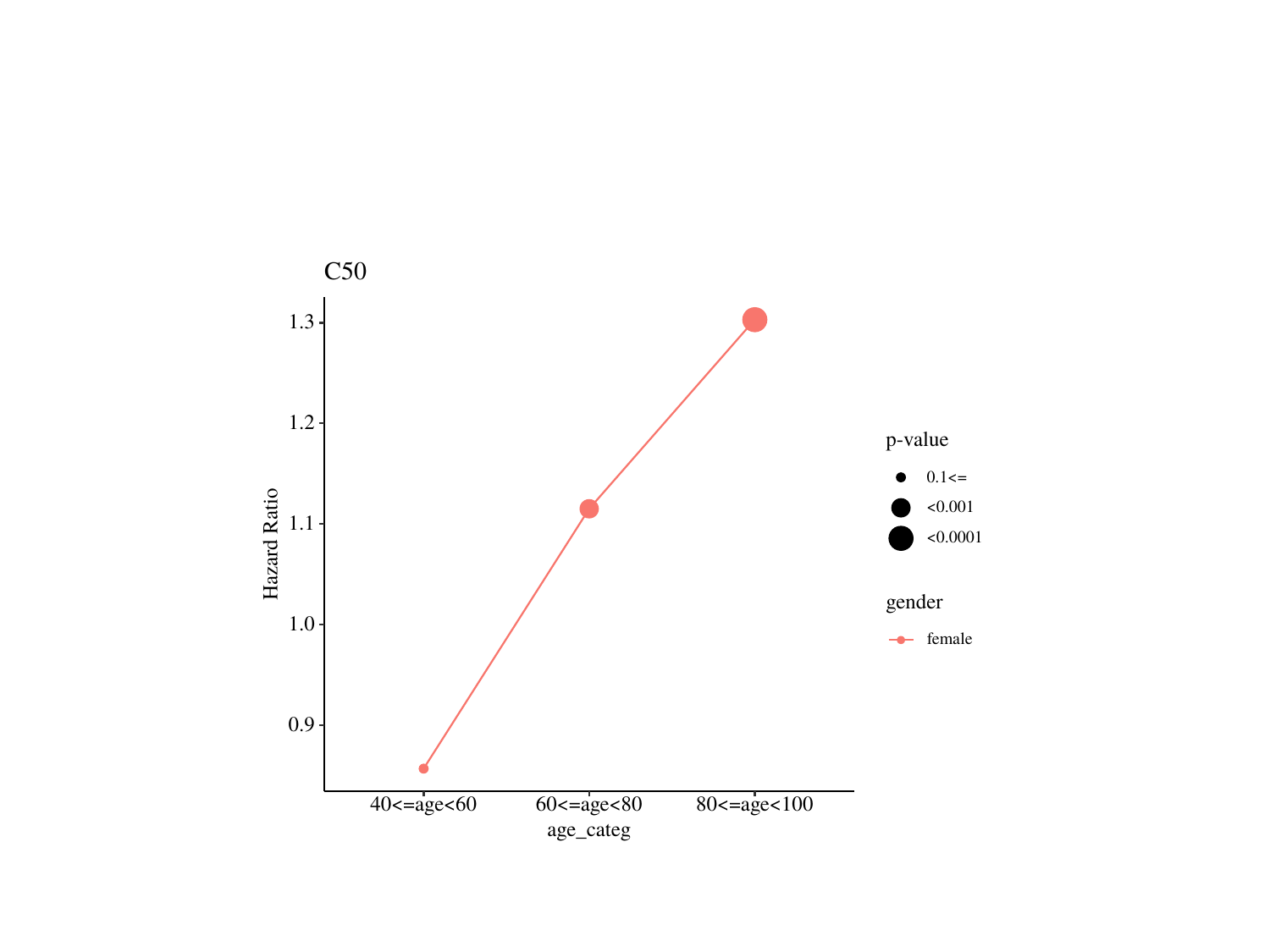

#

C50

1.3

1.2

p-value
0.1<=

<0.001
1.1

<0.0001
Hazard Ratio

gender
1.0

female

0.9

40<=age<60
60<=age<80
80<=age<100
age_categ